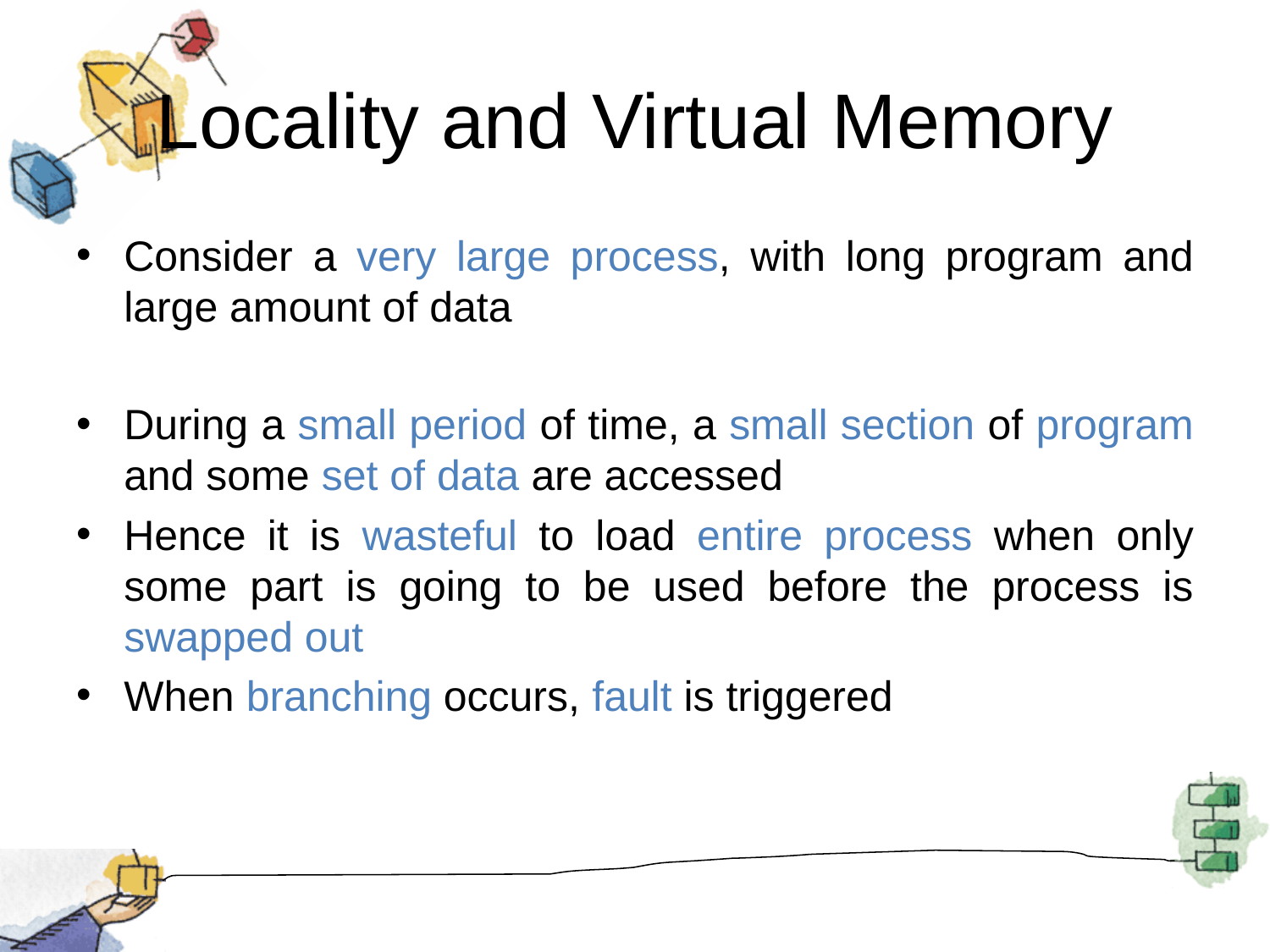

# Locality and Virtual Memory
Consider a very large process, with long program and large amount of data

During a small period of time, a small section of program and some set of data are accessed
Hence it is wasteful to load entire process when only some part is going to be used before the process is swapped out
When branching occurs, fault is triggered